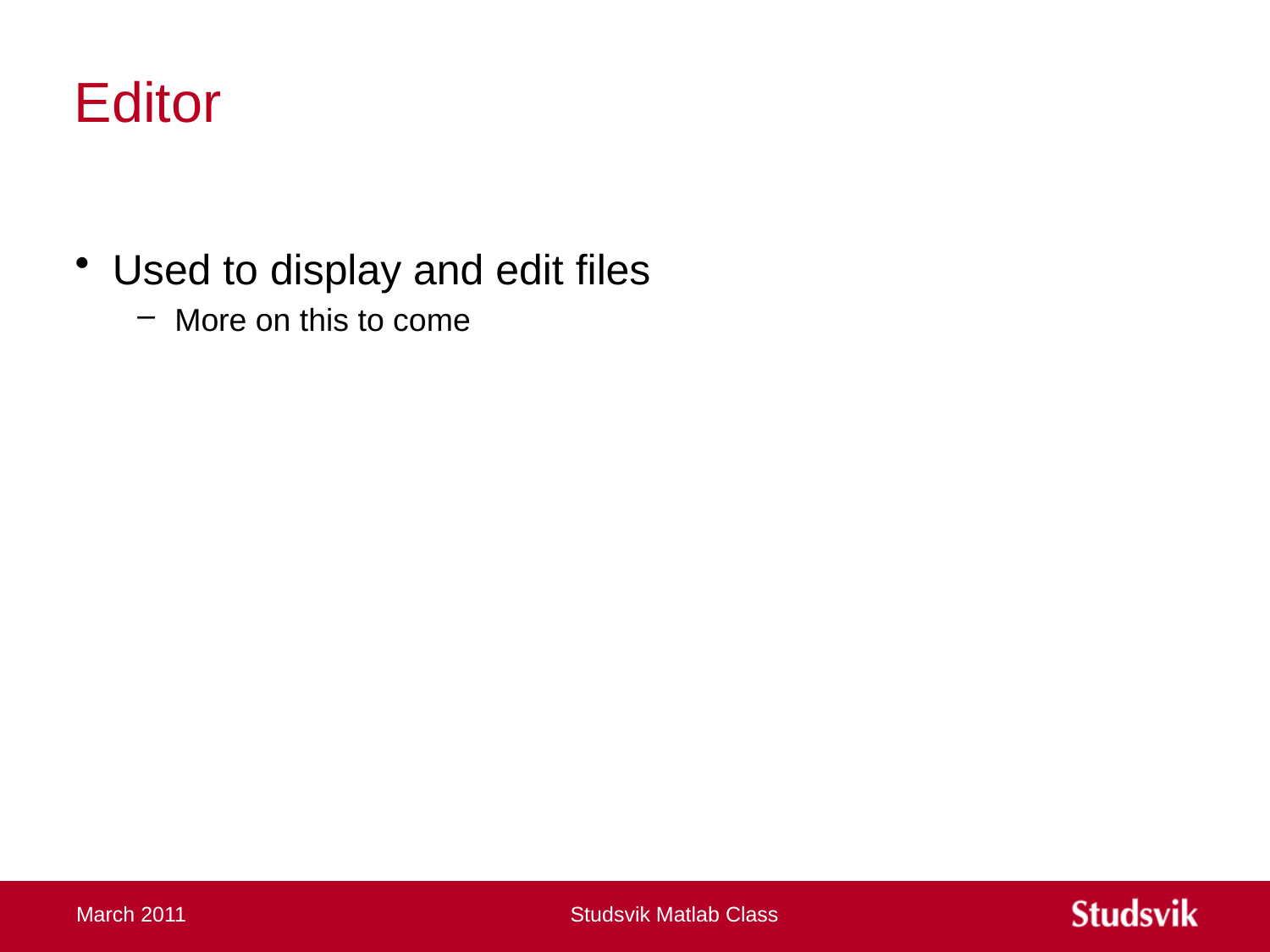

# Editor
Used to display and edit files
More on this to come

March 2011
Studsvik Matlab Class